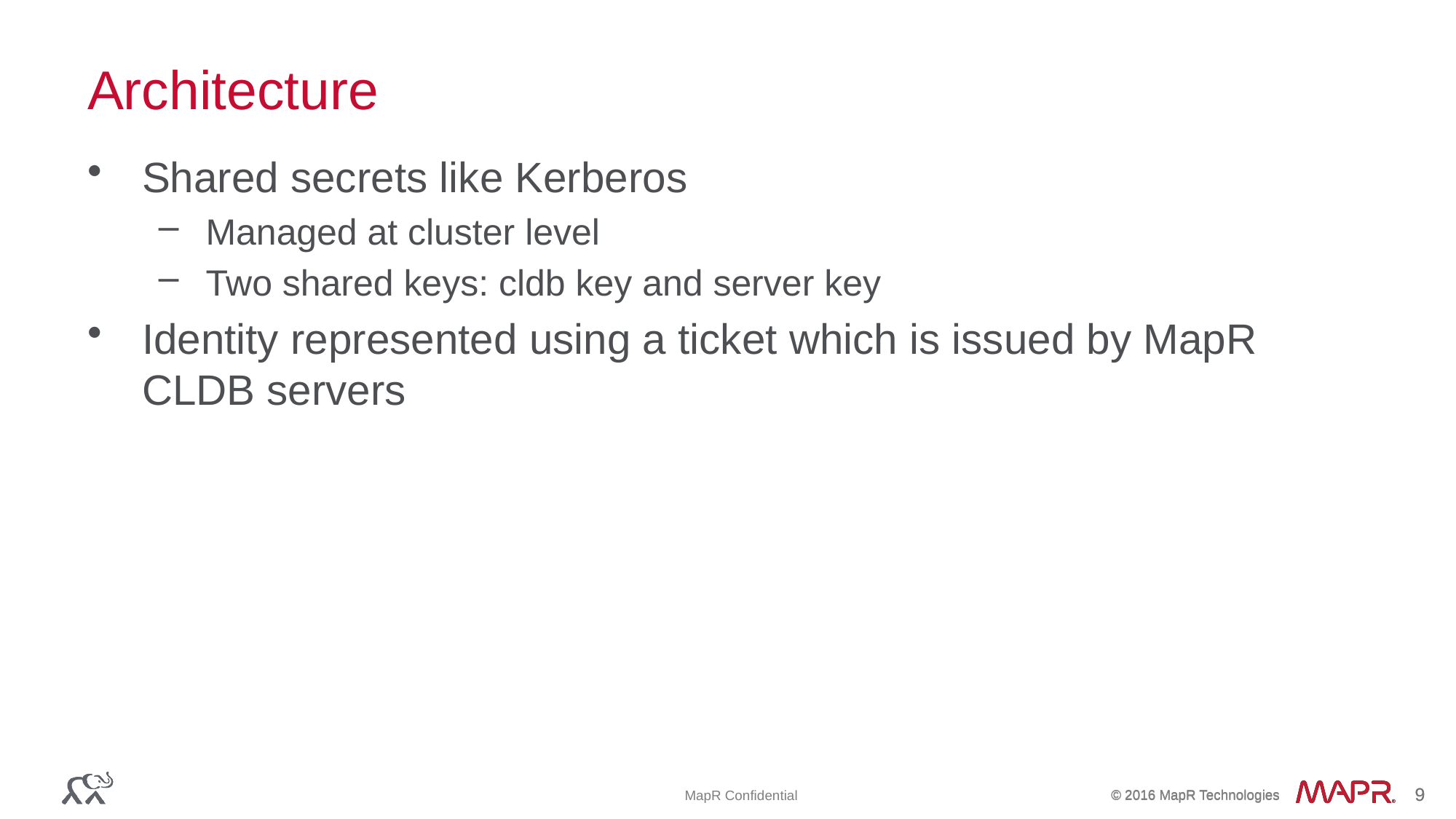

Architecture
Shared secrets like Kerberos
Managed at cluster level
Two shared keys: cldb key and server key
Identity represented using a ticket which is issued by MapR CLDB servers